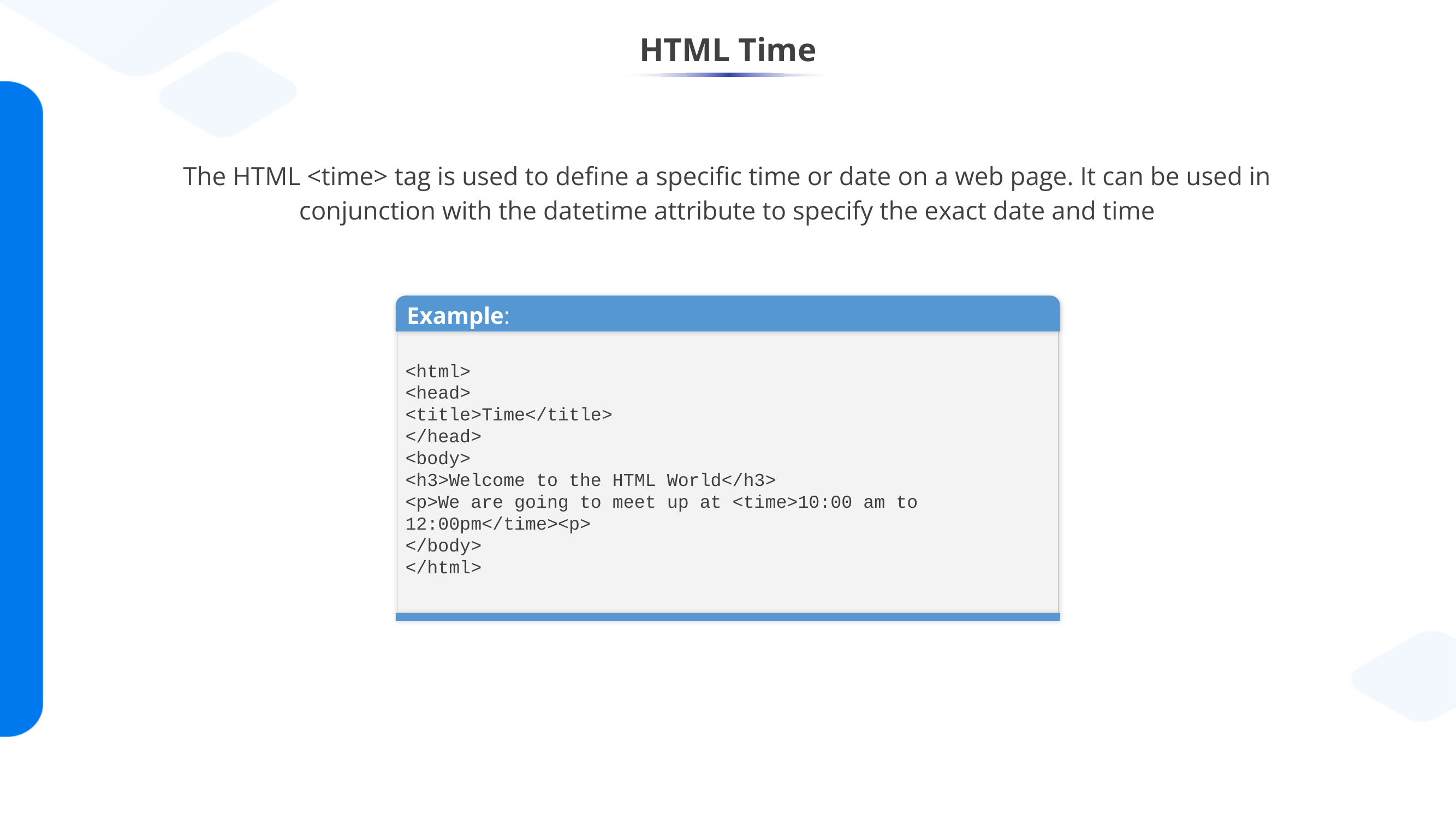

# HTML Time

The HTML <time> tag is used to define a specific time or date on a web page. It can be used in conjunction with the datetime attribute to specify the exact date and time
Demo-1
Example:

<html>
<head>
<title>Time</title>
</head>
<body>
<h3>Welcome to the HTML World</h3>
<p>We are going to meet up at <time>10:00 am to 12:00pm</time><p>
</body>
</html>